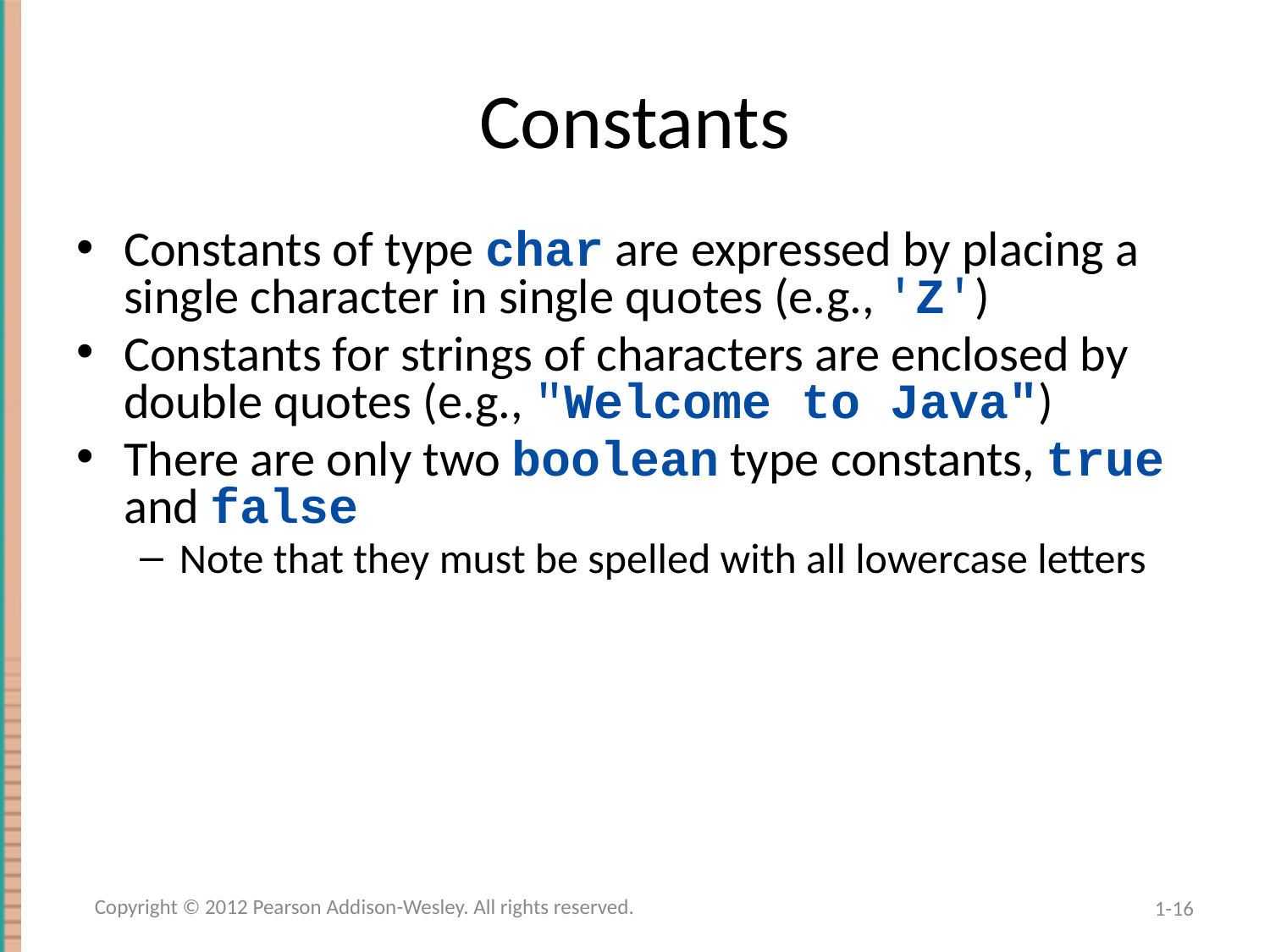

# Constants
Constants of type char are expressed by placing a single character in single quotes (e.g., 'Z')
Constants for strings of characters are enclosed by double quotes (e.g., "Welcome to Java")
There are only two boolean type constants, true and false
Note that they must be spelled with all lowercase letters

Copyright © 2012 Pearson Addison-Wesley. All rights reserved.
1-16